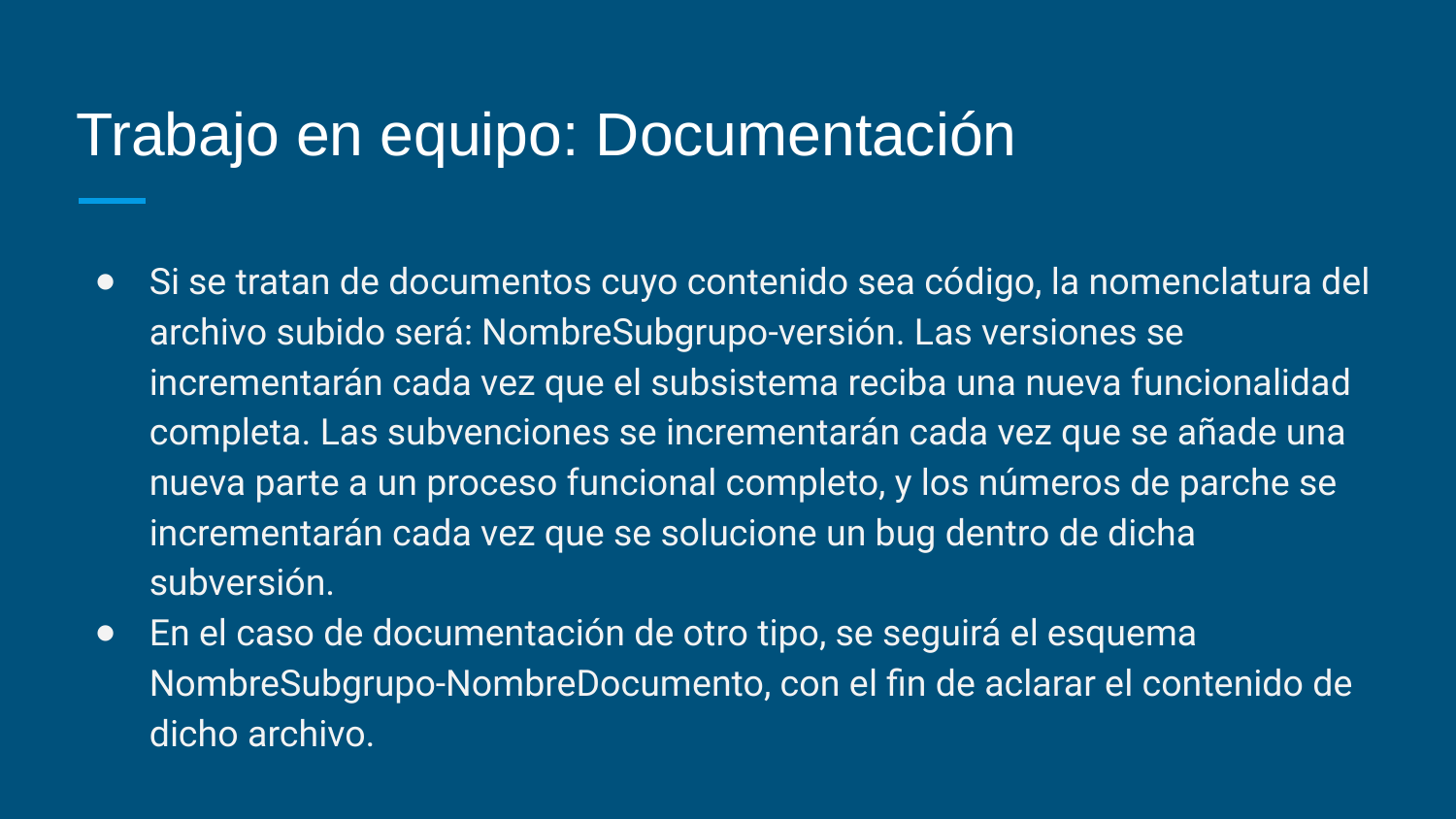

# Trabajo en equipo: Documentación
Si se tratan de documentos cuyo contenido sea código, la nomenclatura del archivo subido será: NombreSubgrupo-versión. Las versiones se incrementarán cada vez que el subsistema reciba una nueva funcionalidad completa. Las subvenciones se incrementarán cada vez que se añade una nueva parte a un proceso funcional completo, y los números de parche se incrementarán cada vez que se solucione un bug dentro de dicha subversión.
En el caso de documentación de otro tipo, se seguirá el esquema NombreSubgrupo-NombreDocumento, con el fin de aclarar el contenido de dicho archivo.